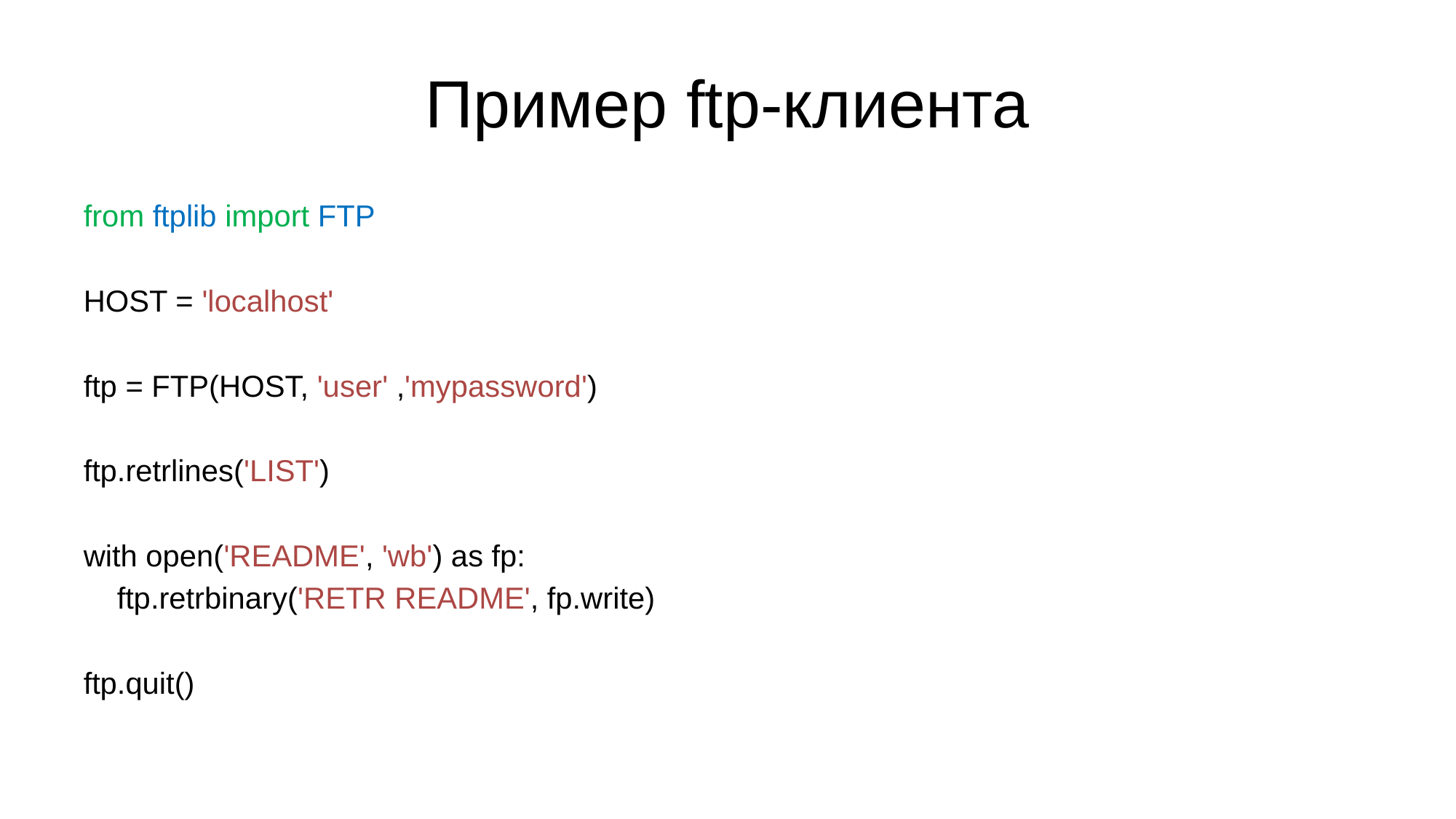

# Пример ftp-клиента
from ftplib import FTP

HOST = 'localhost'

ftp = FTP(HOST, 'user' ,'mypassword')

ftp.retrlines('LIST')

with open('README', 'wb') as fp:
    ftp.retrbinary('RETR README', fp.write)

ftp.quit()